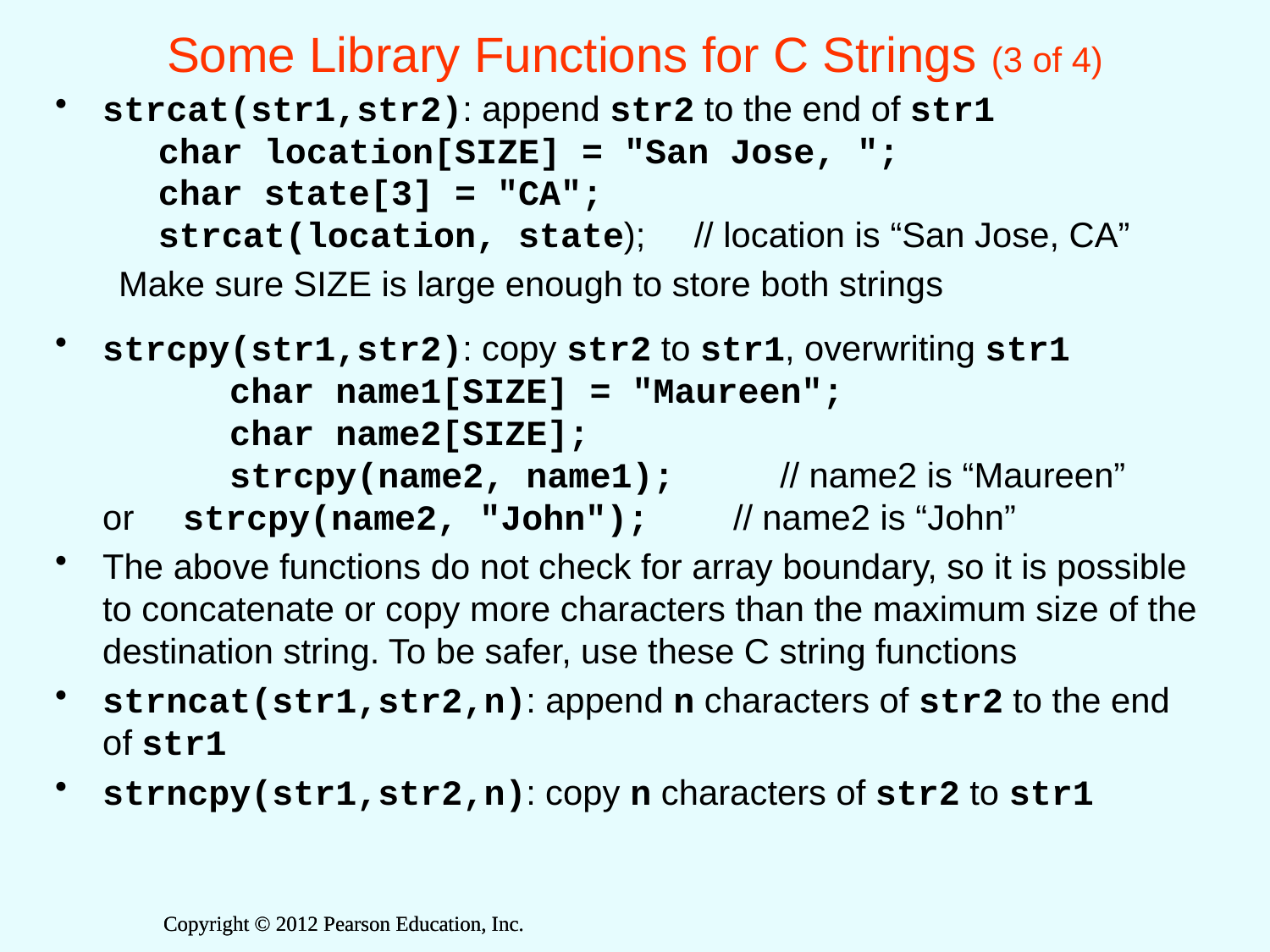

# Some Library Functions for C Strings (3 of 4)
strcat(str1,str2): append str2 to the end of str1
	char location[SIZE] = "San Jose, ";
	char state[3] = "CA";
	strcat(location, state);     // location is “San Jose, CA”
Make sure SIZE is large enough to store both strings
strcpy(str1,str2): copy str2 to str1, overwriting str1
	char name1[SIZE] = "Maureen";
		char name2[SIZE];
	strcpy(name2, name1);     // name2 is “Maureen”
	or     strcpy(name2, "John");    // name2 is “John”
The above functions do not check for array boundary, so it is possible to concatenate or copy more characters than the maximum size of the destination string. To be safer, use these C string functions
strncat(str1,str2,n): append n characters of str2 to the end of str1
strncpy(str1,str2,n): copy n characters of str2 to str1